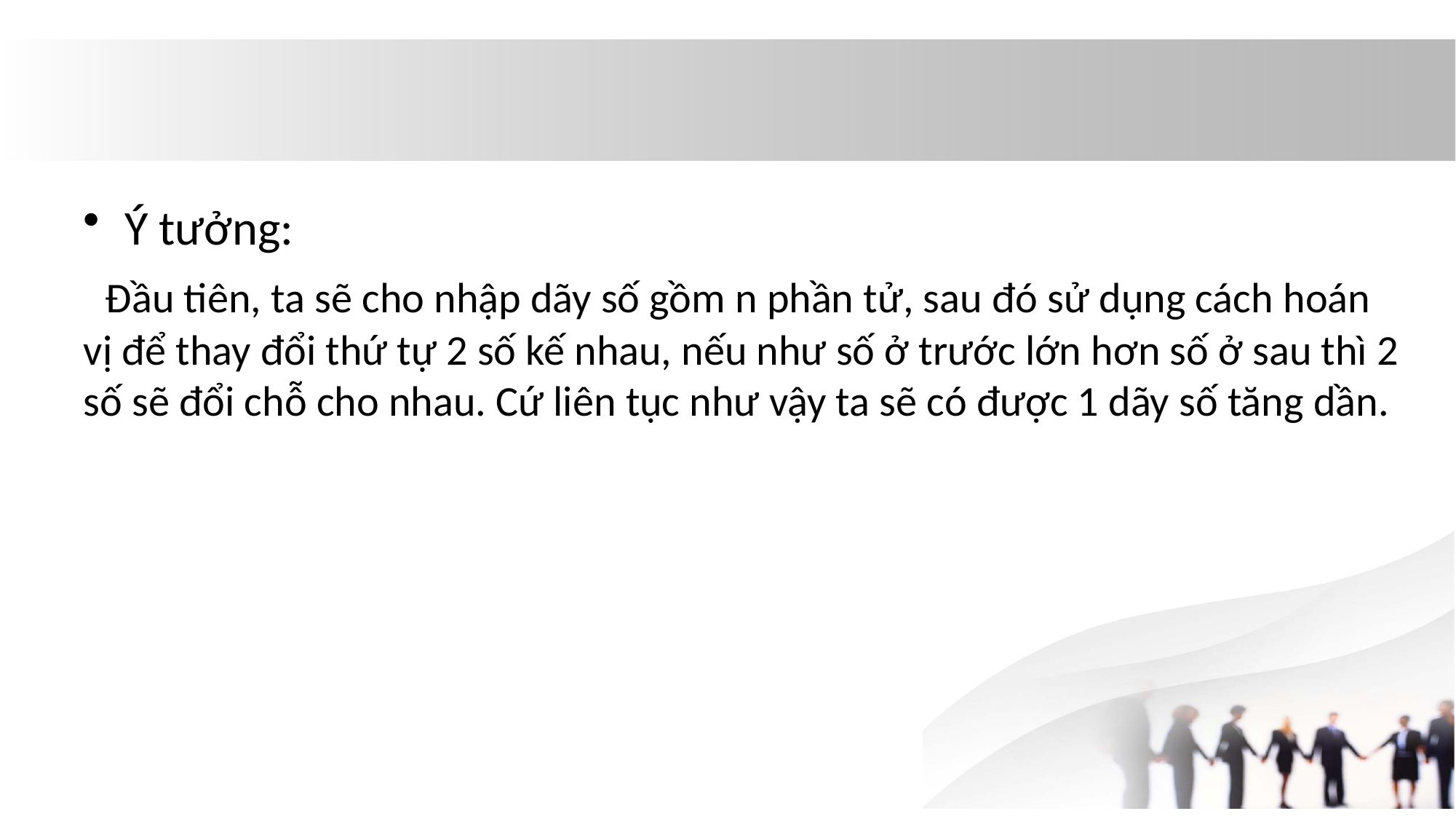

Ý tưởng:
  Đầu tiên, ta sẽ cho nhập dãy số gồm n phần tử, sau đó sử dụng cách hoán vị để thay đổi thứ tự 2 số kế nhau, nếu như số ở trước lớn hơn số ở sau thì 2 số sẽ đổi chỗ cho nhau. Cứ liên tục như vậy ta sẽ có được 1 dãy số tăng dần.